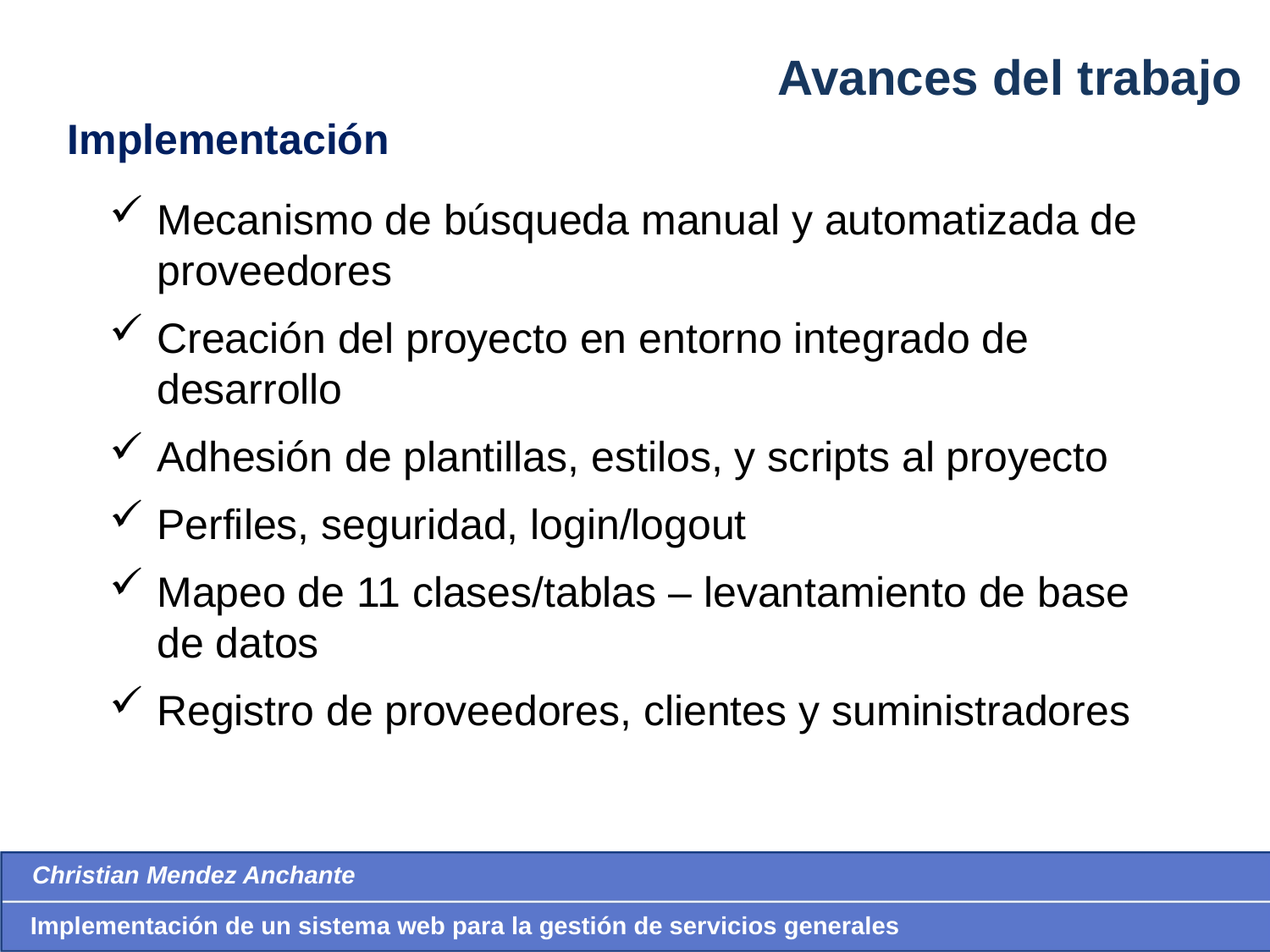

Avances del trabajo
Implementación
Mecanismo de búsqueda manual y automatizada de proveedores
Creación del proyecto en entorno integrado de desarrollo
Adhesión de plantillas, estilos, y scripts al proyecto
Perfiles, seguridad, login/logout
Mapeo de 11 clases/tablas – levantamiento de base de datos
Registro de proveedores, clientes y suministradores